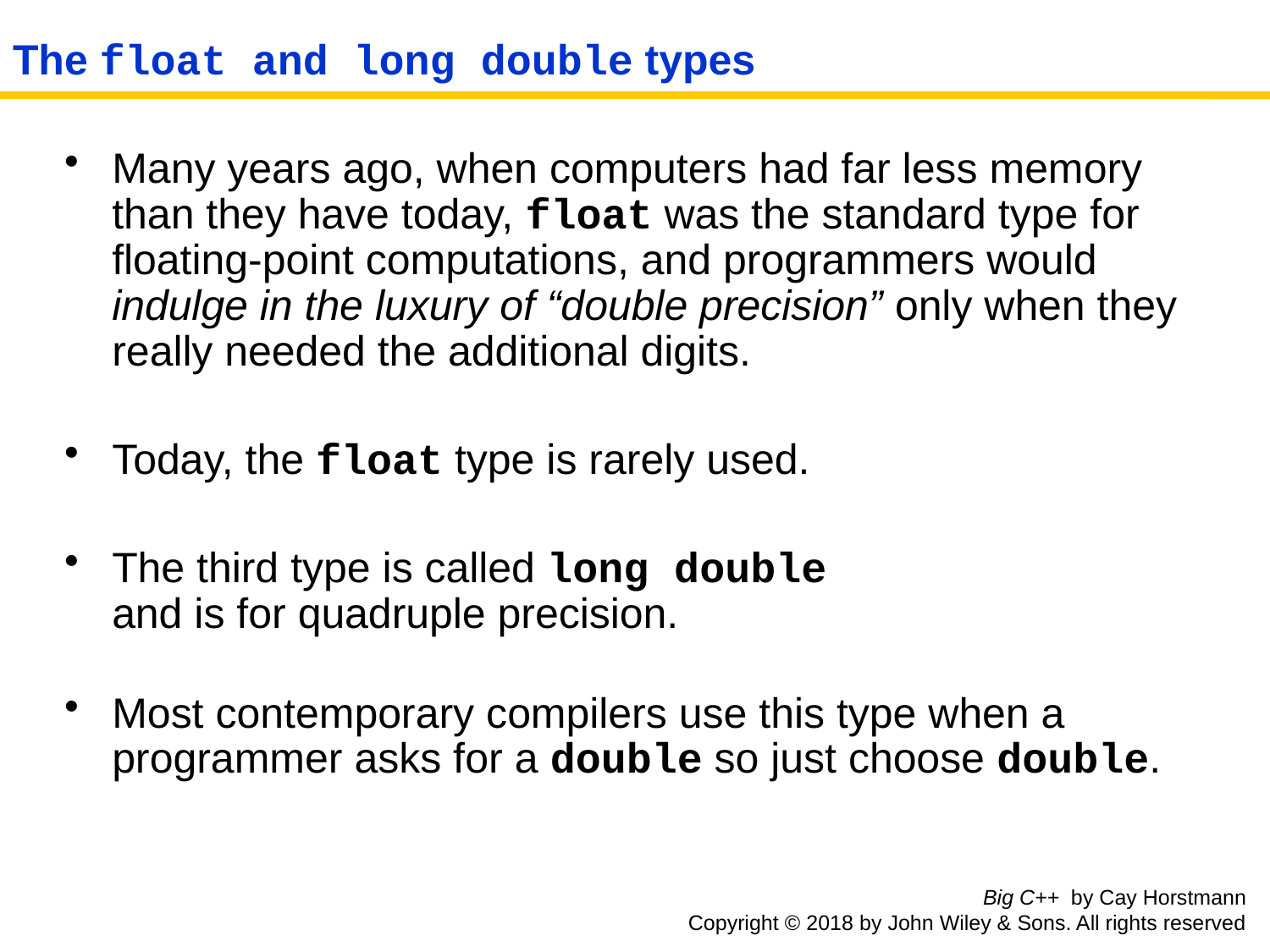

The float and long double types
Many years ago, when computers had far less memory than they have today, float was the standard type for floating-point computations, and programmers would indulge in the luxury of “double precision” only when they really needed the additional digits.

Today, the float type is rarely used.

The third type is called long double
and is for quadruple precision.
Most contemporary compilers use this type when a programmer asks for a double so just choose double.
Big C++  by Cay Horstmann
Copyright © 2018 by John Wiley & Sons. All rights reserved